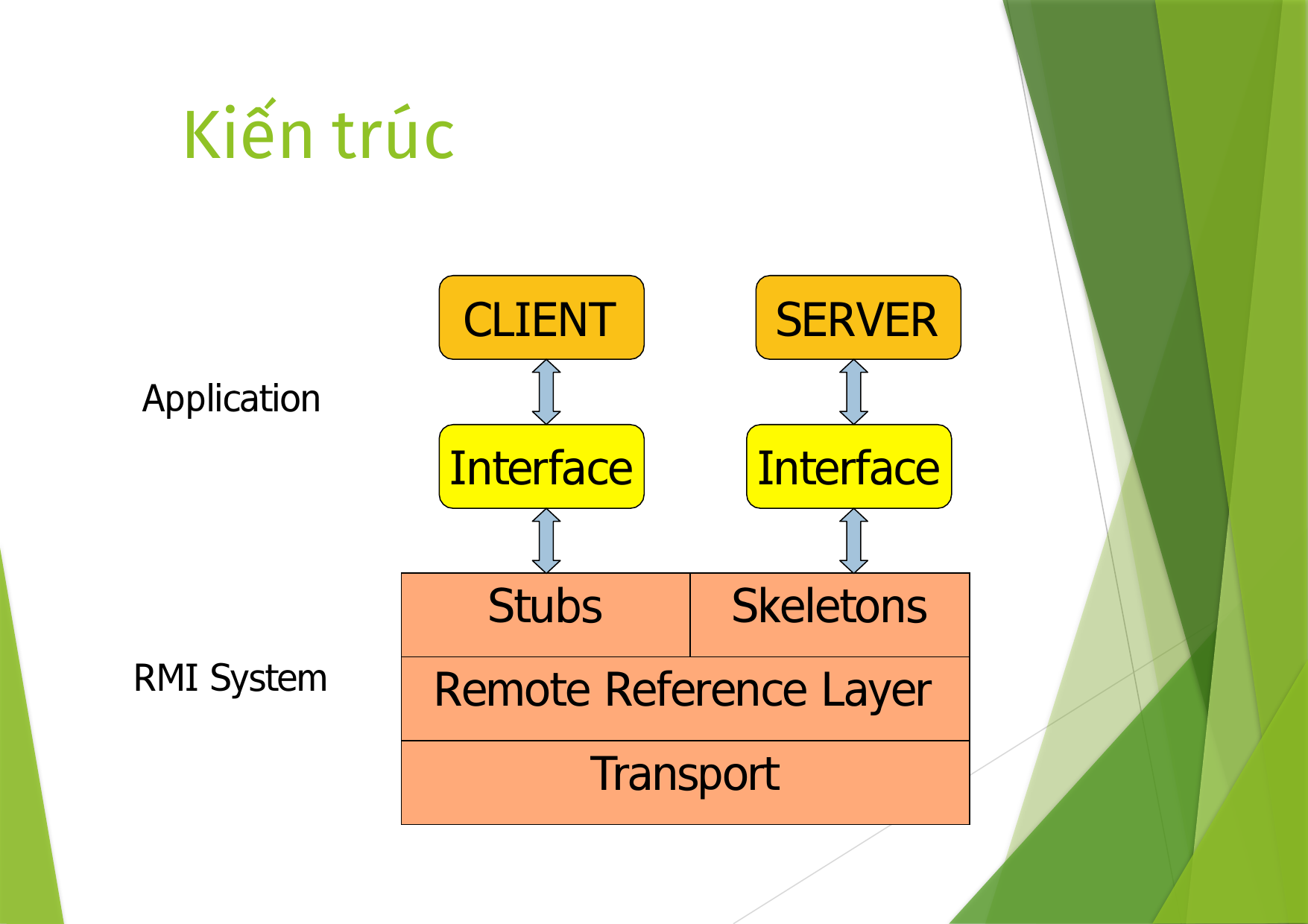

# Kiến	trúc
65

CLIENT
SERVER

Application

Interface
Interface
| Stubs | Skeletons |
| --- | --- |
| Remote Reference Layer |  |
| Transport |  |
RMI System